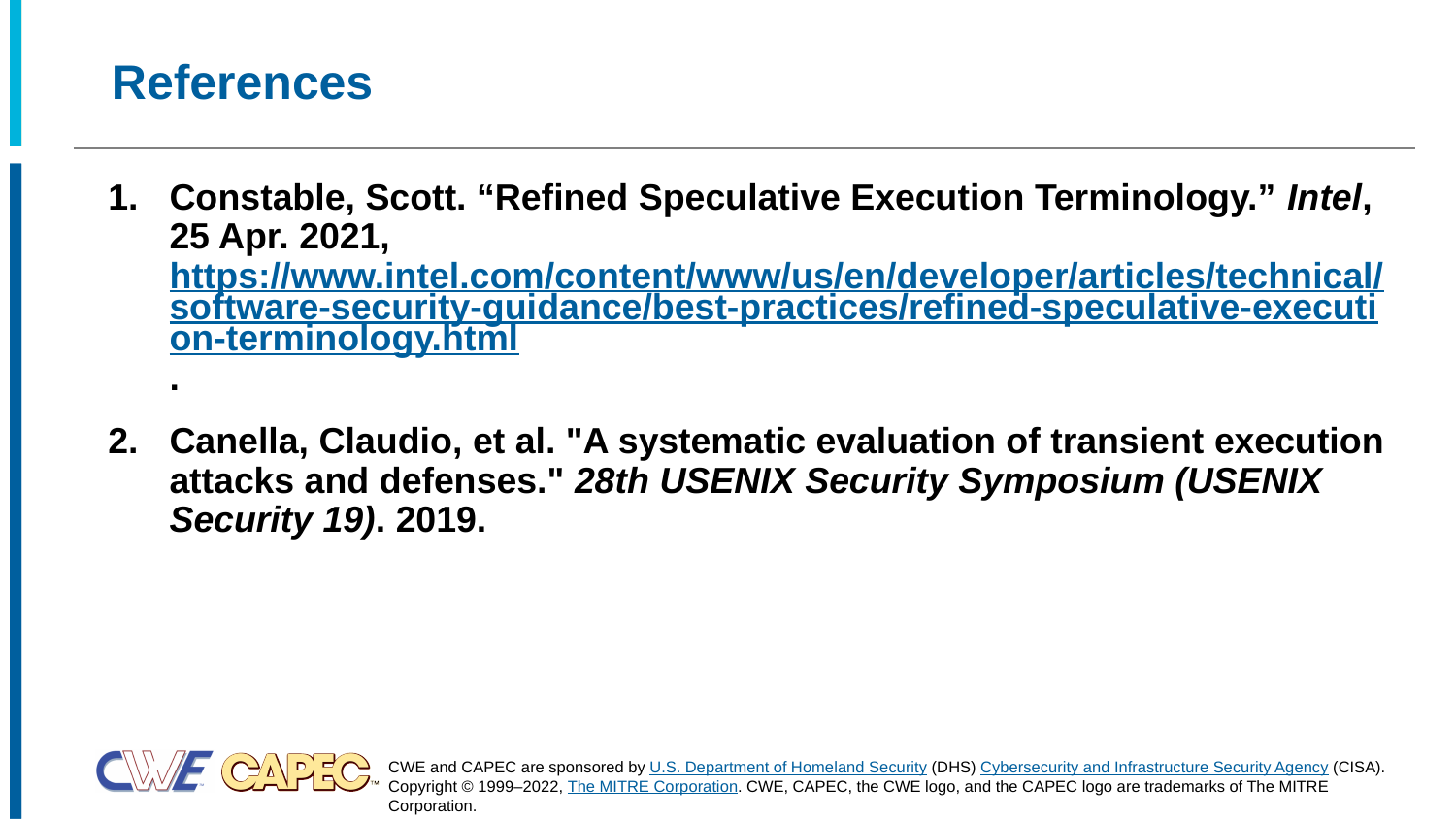

# References
Constable, Scott. “Refined Speculative Execution Terminology.” Intel, 25 Apr. 2021, https://www.intel.com/content/www/us/en/developer/articles/technical/software-security-guidance/best-practices/refined-speculative-execution-terminology.html.
Canella, Claudio, et al. "A systematic evaluation of transient execution attacks and defenses." 28th USENIX Security Symposium (USENIX Security 19). 2019.